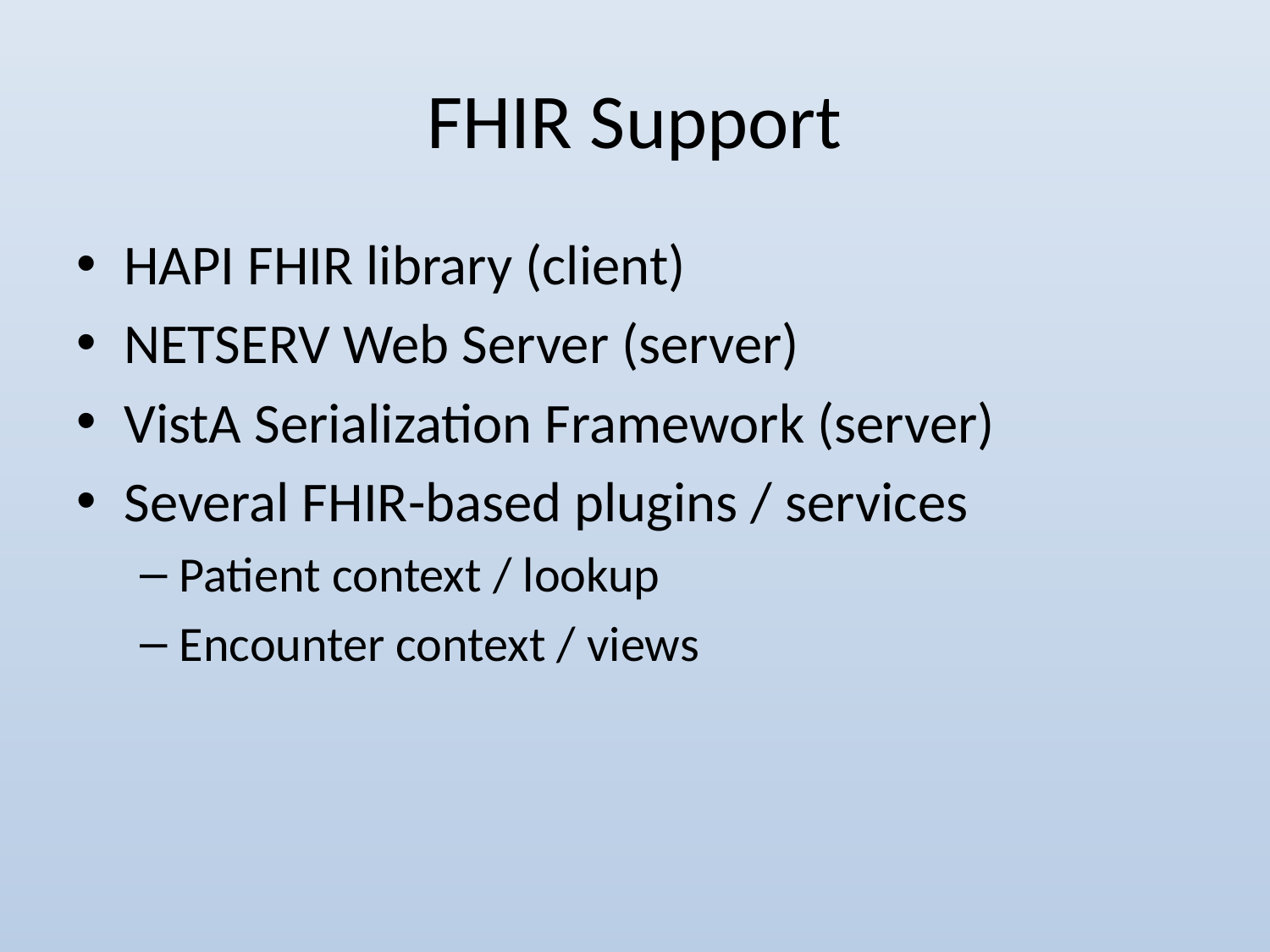

# FHIR Support
HAPI FHIR library (client)
NETSERV Web Server (server)
VistA Serialization Framework (server)
Several FHIR-based plugins / services
Patient context / lookup
Encounter context / views